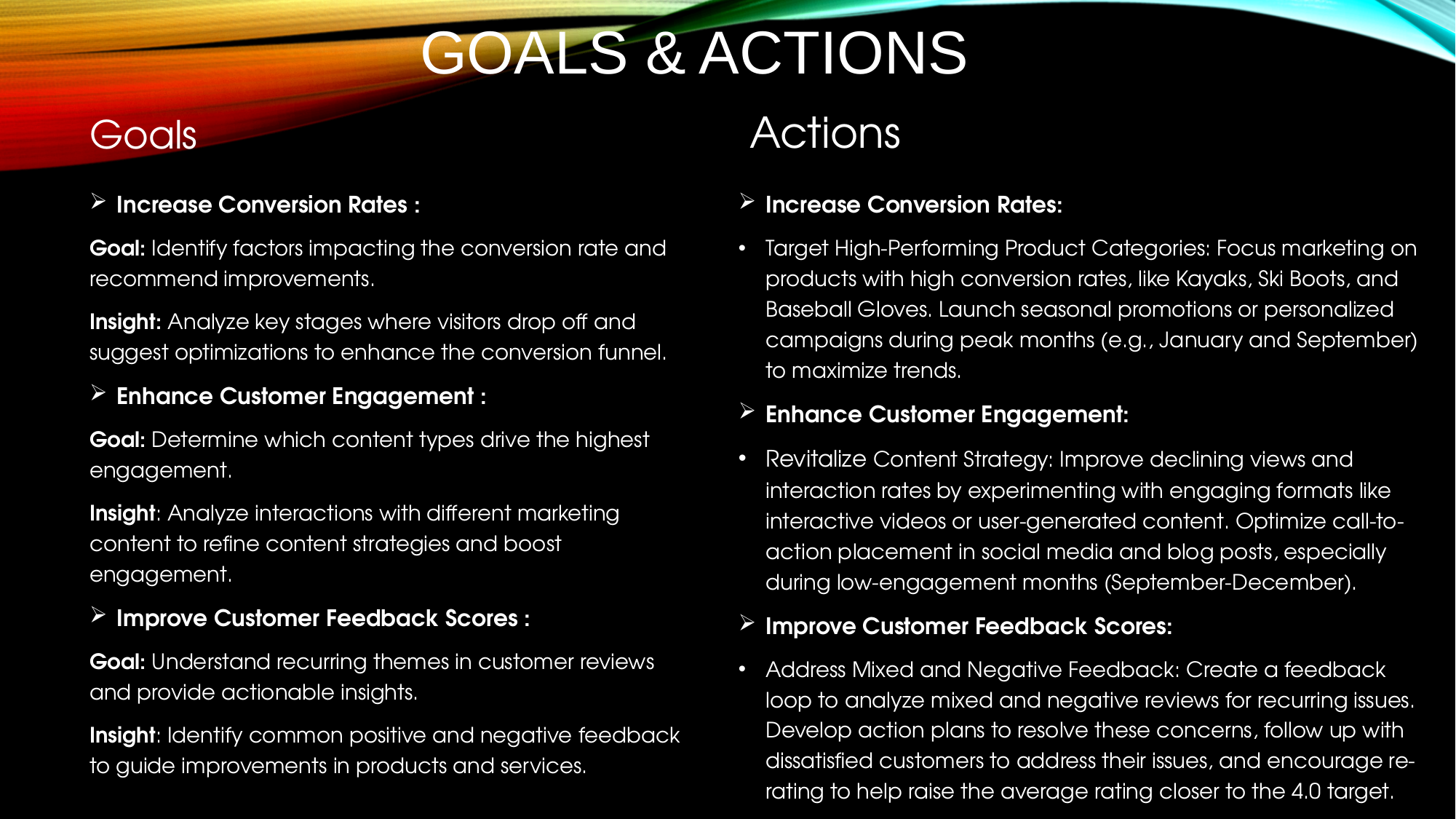

# Goals & Actions
Actions
Goals
Increase Conversion Rates:
Target High-Performing Product Categories: Focus marketing on products with high conversion rates, like Kayaks, Ski Boots, and Baseball Gloves. Launch seasonal promotions or personalized campaigns during peak months (e.g., January and September) to maximize trends.
Enhance Customer Engagement:
Revitalize Content Strategy: Improve declining views and interaction rates by experimenting with engaging formats like interactive videos or user-generated content. Optimize call-to-action placement in social media and blog posts, especially during low-engagement months (September-December).
Improve Customer Feedback Scores:
Address Mixed and Negative Feedback: Create a feedback loop to analyze mixed and negative reviews for recurring issues. Develop action plans to resolve these concerns, follow up with dissatisfied customers to address their issues, and encourage re-rating to help raise the average rating closer to the 4.0 target.

Increase Conversion Rates :
Goal: Identify factors impacting the conversion rate and recommend improvements.
Insight: Analyze key stages where visitors drop off and suggest optimizations to enhance the conversion funnel.
Enhance Customer Engagement :
Goal: Determine which content types drive the highest engagement.
Insight: Analyze interactions with different marketing content to refine content strategies and boost engagement.
Improve Customer Feedback Scores :
Goal: Understand recurring themes in customer reviews and provide actionable insights.
Insight: Identify common positive and negative feedback to guide improvements in products and services.